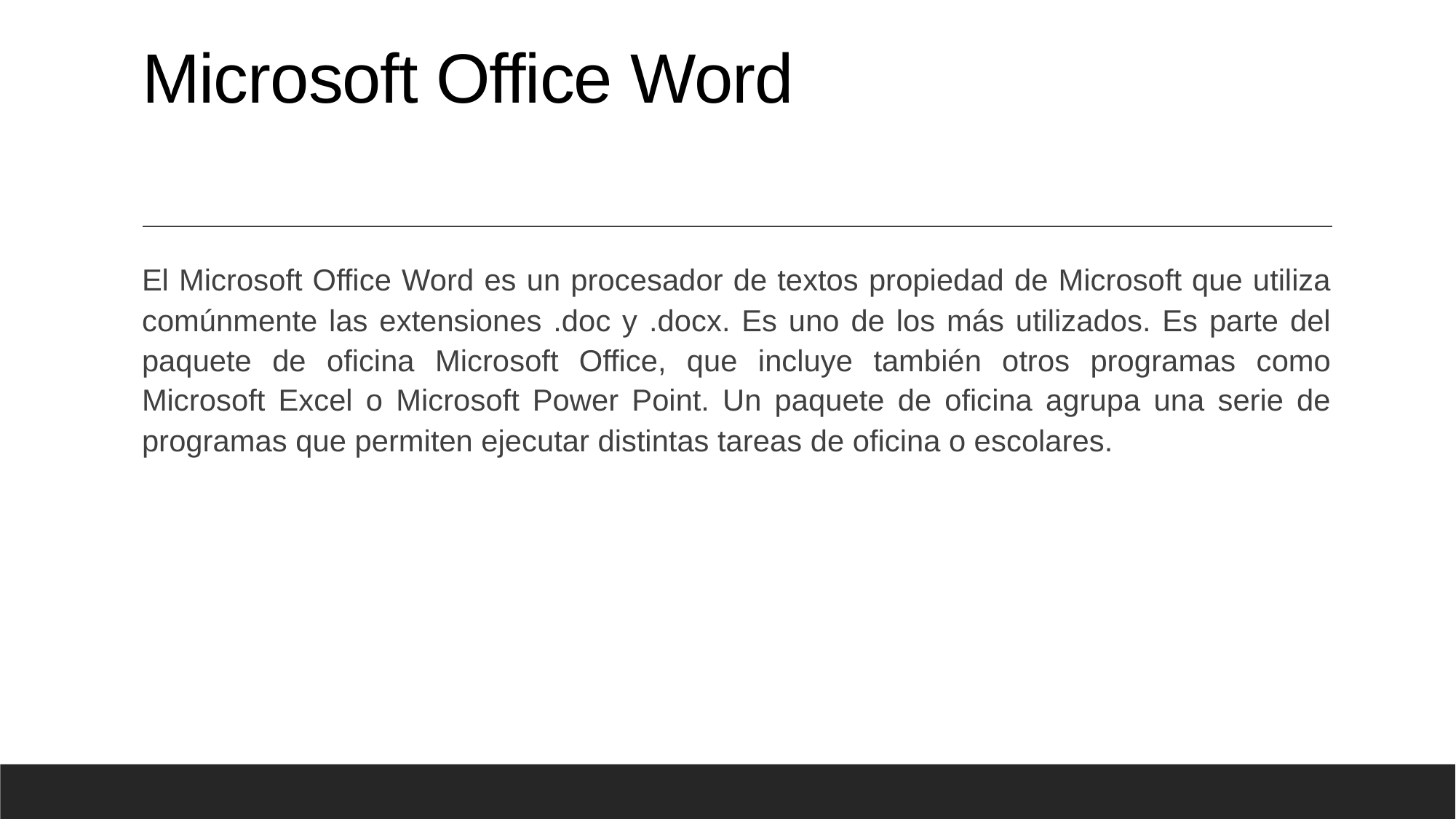

# Microsoft Office Word
El Microsoft Office Word es un procesador de textos propiedad de Microsoft que utiliza comúnmente las extensiones .doc y .docx. Es uno de los más utilizados. Es parte del paquete de oficina Microsoft Office, que incluye también otros programas como Microsoft Excel o Microsoft Power Point. Un paquete de oficina agrupa una serie de programas que permiten ejecutar distintas tareas de oficina o escolares.